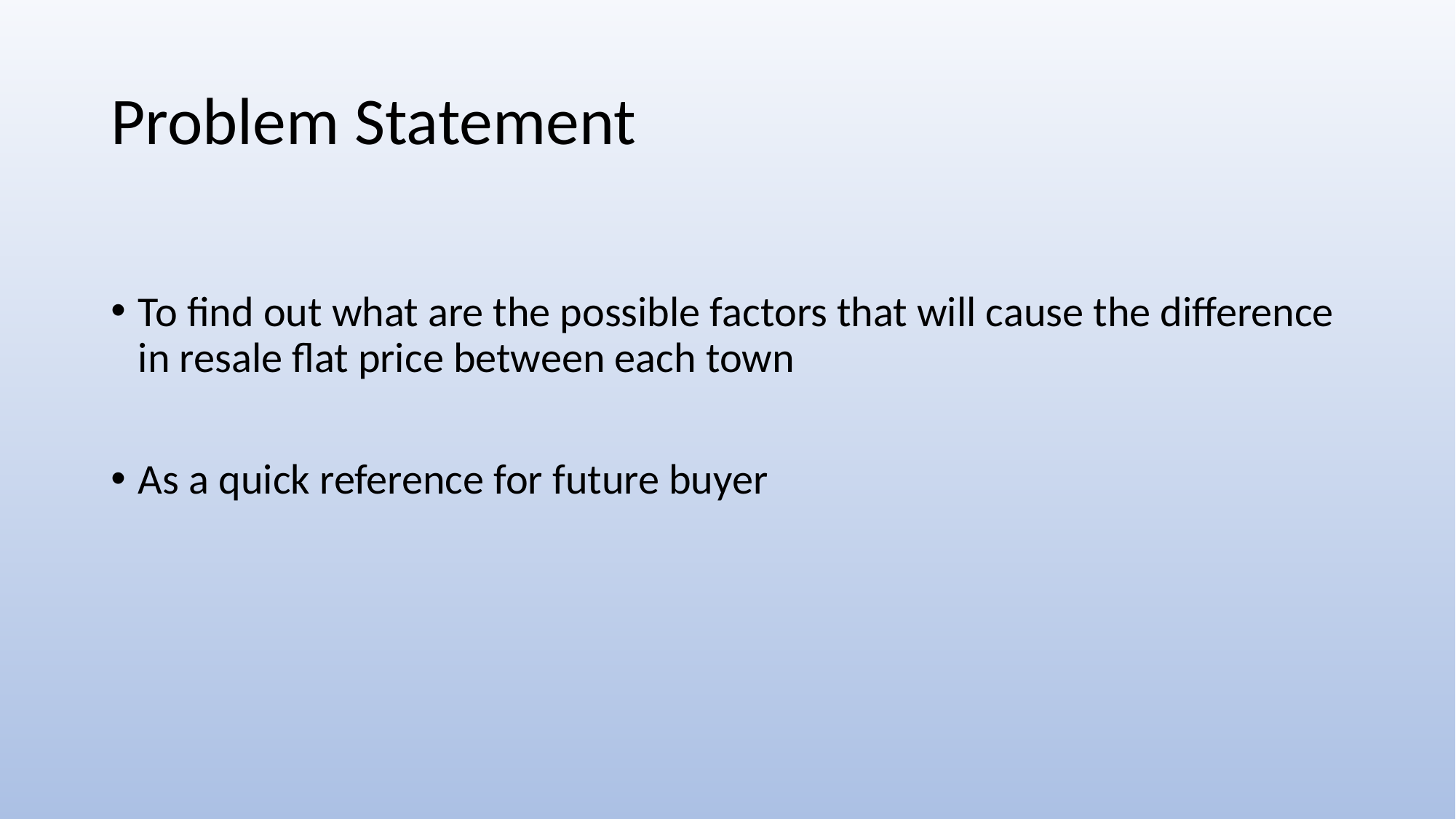

# Problem Statement

To find out what are the possible factors that will cause the difference in resale flat price between each town

As a quick reference for future buyer